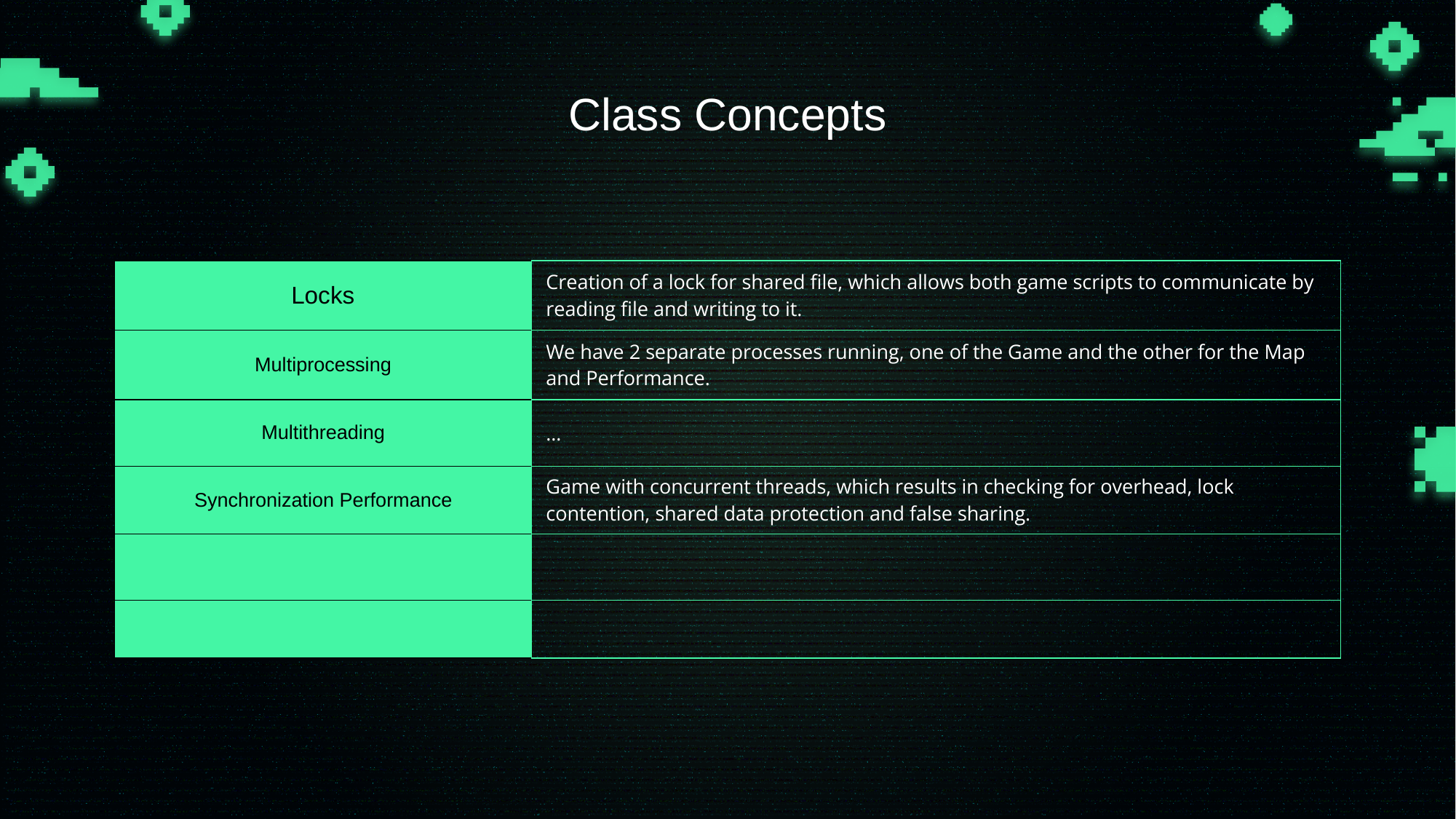

# Class Concepts
| Locks | Creation of a lock for shared file, which allows both game scripts to communicate by reading file and writing to it. |
| --- | --- |
| Multiprocessing | We have 2 separate processes running, one of the Game and the other for the Map and Performance. |
| Multithreading | … |
| Synchronization Performance | Game with concurrent threads, which results in checking for overhead, lock contention, shared data protection and false sharing. |
|  |  |
|  |  |